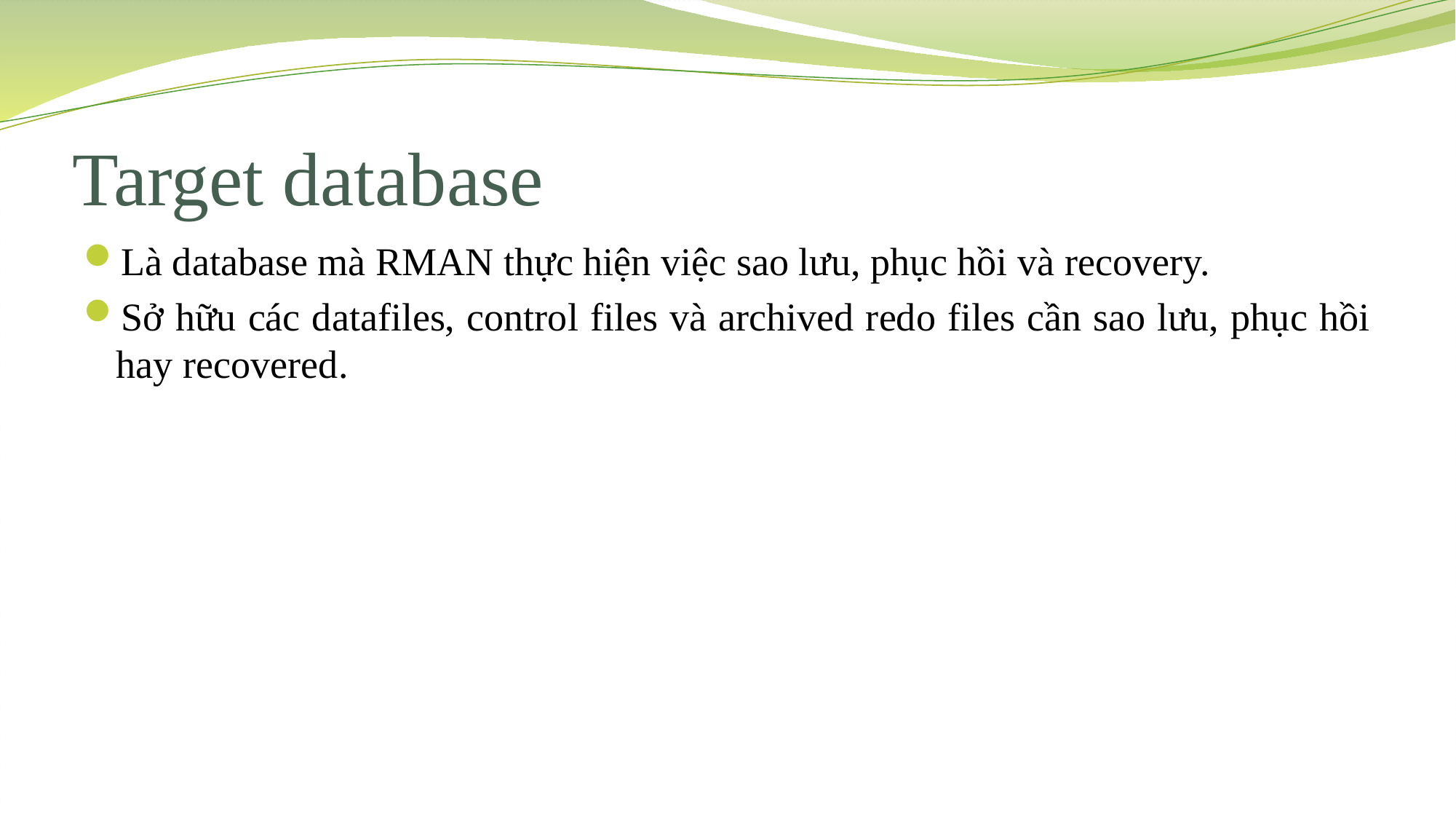

# Target database
Là database mà RMAN thực hiện việc sao lưu, phục hồi và recovery.
Sở hữu các datafiles, control files và archived redo files cần sao lưu, phục hồi hay recovered.